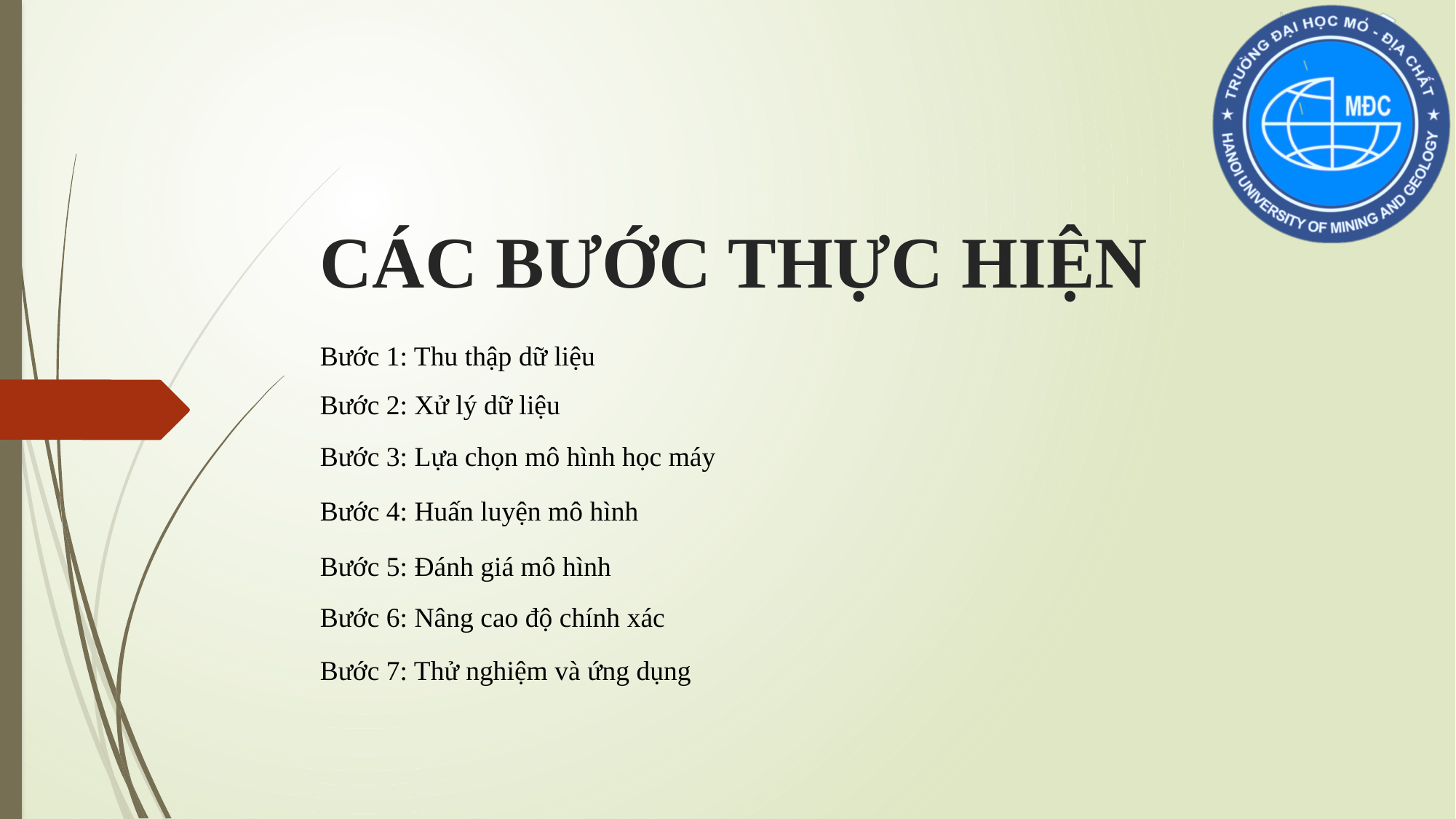

# CÁC BƯỚC THỰC HIỆN
Bước 1: Thu thập dữ liệu
Bước 2: Xử lý dữ liệu
Bước 3: Lựa chọn mô hình học máy
Bước 4: Huấn luyện mô hình
Bước 5: Đánh giá mô hình
Bước 6: Nâng cao độ chính xác
Bước 7: Thử nghiệm và ứng dụng